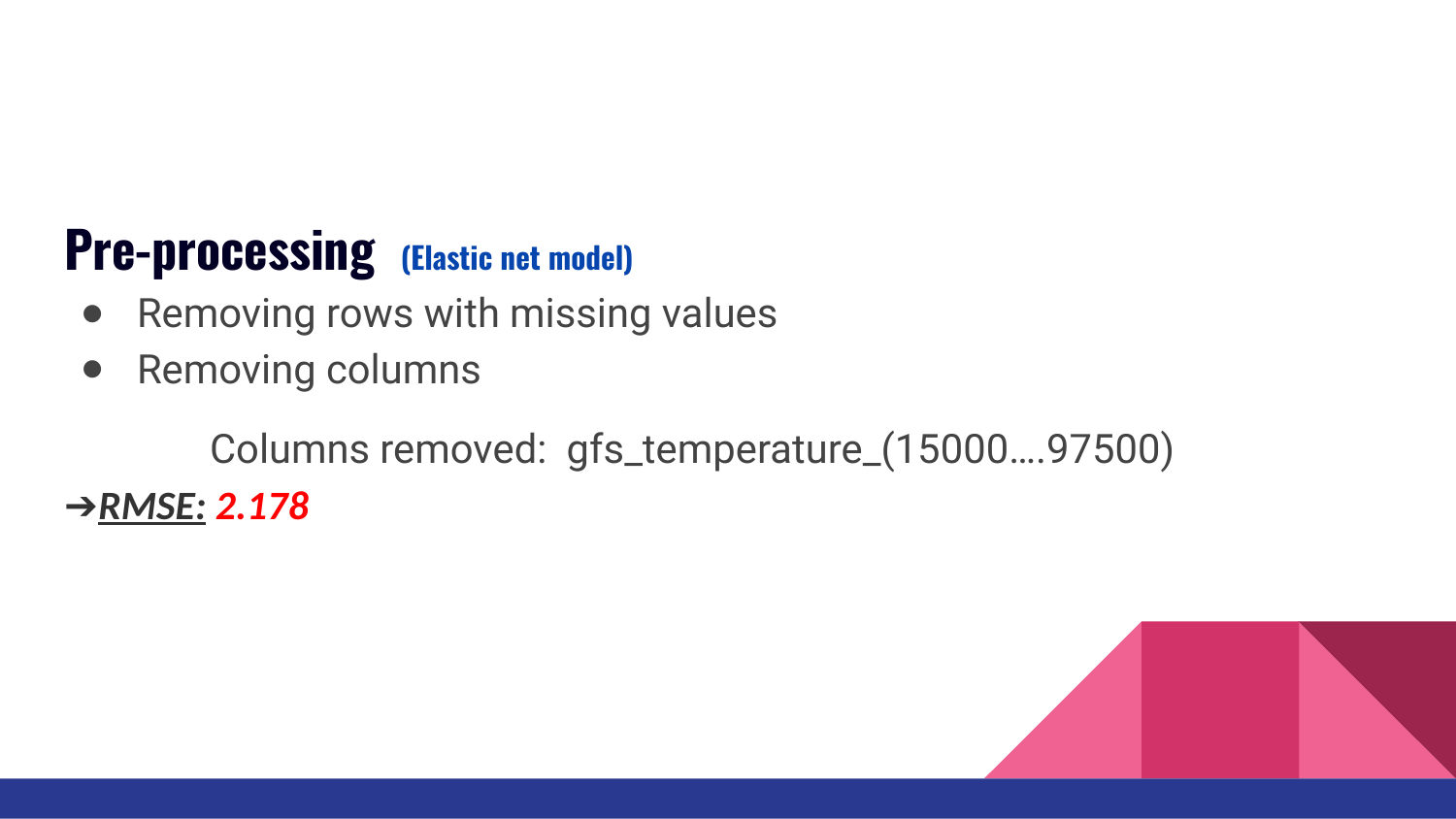

Pre-processing  (Elastic net model)
Removing rows with missing values
Removing columns
Columns removed:  gfs_temperature_(15000….97500)
➔RMSE: 2.178